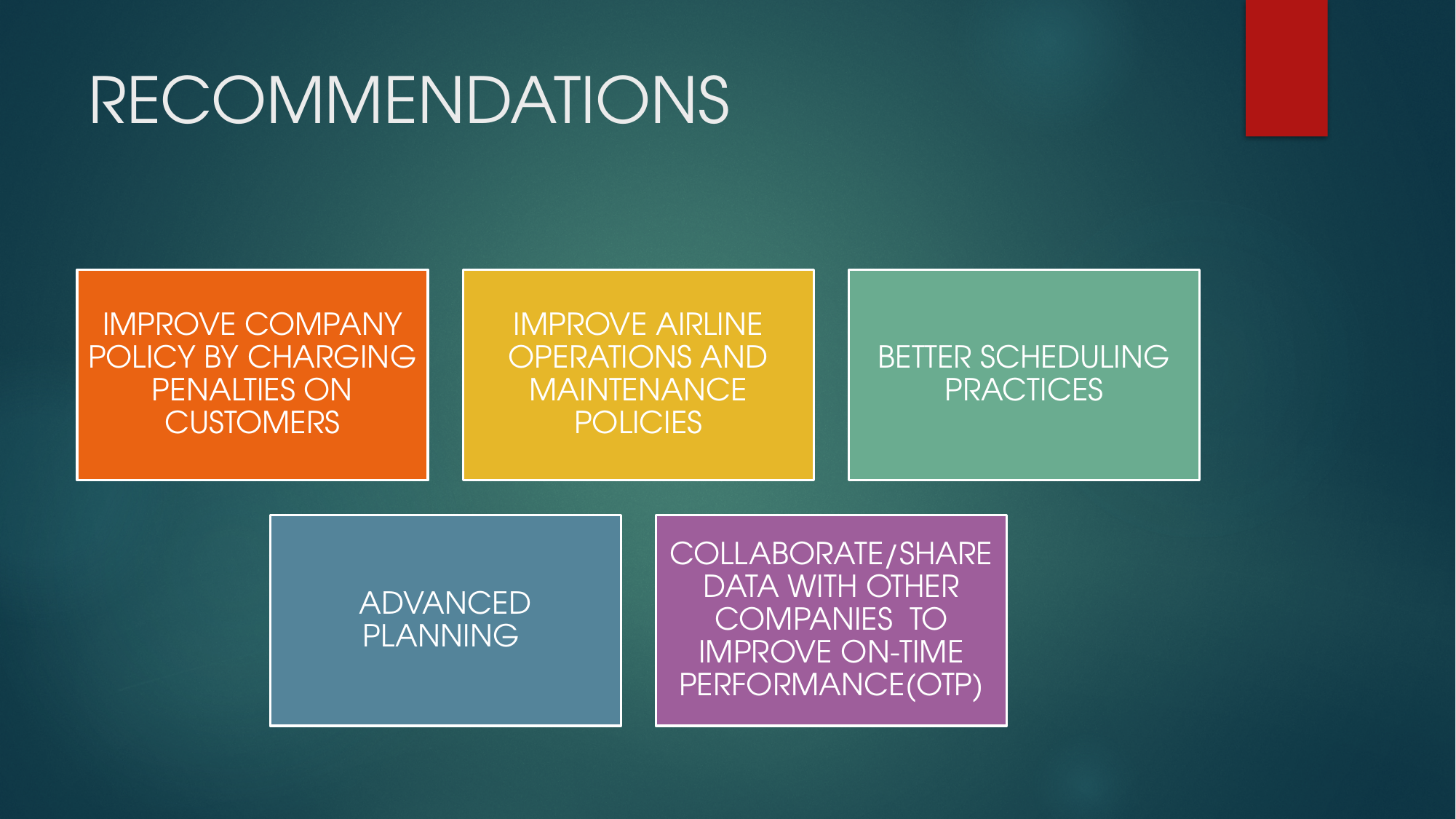

# RECOMMENDATIONS
IMPROVE COMPANY POLICY BY CHARGING PENALTIES ON CUSTOMERS
IMPROVE AIRLINE OPERATIONS AND MAINTENANCE POLICIES
BETTER SCHEDULING PRACTICES
ADVANCED PLANNING
COLLABORATE/SHARE DATA WITH OTHER COMPANIES  TO IMPROVE ON-TIME PERFORMANCE(OTP)